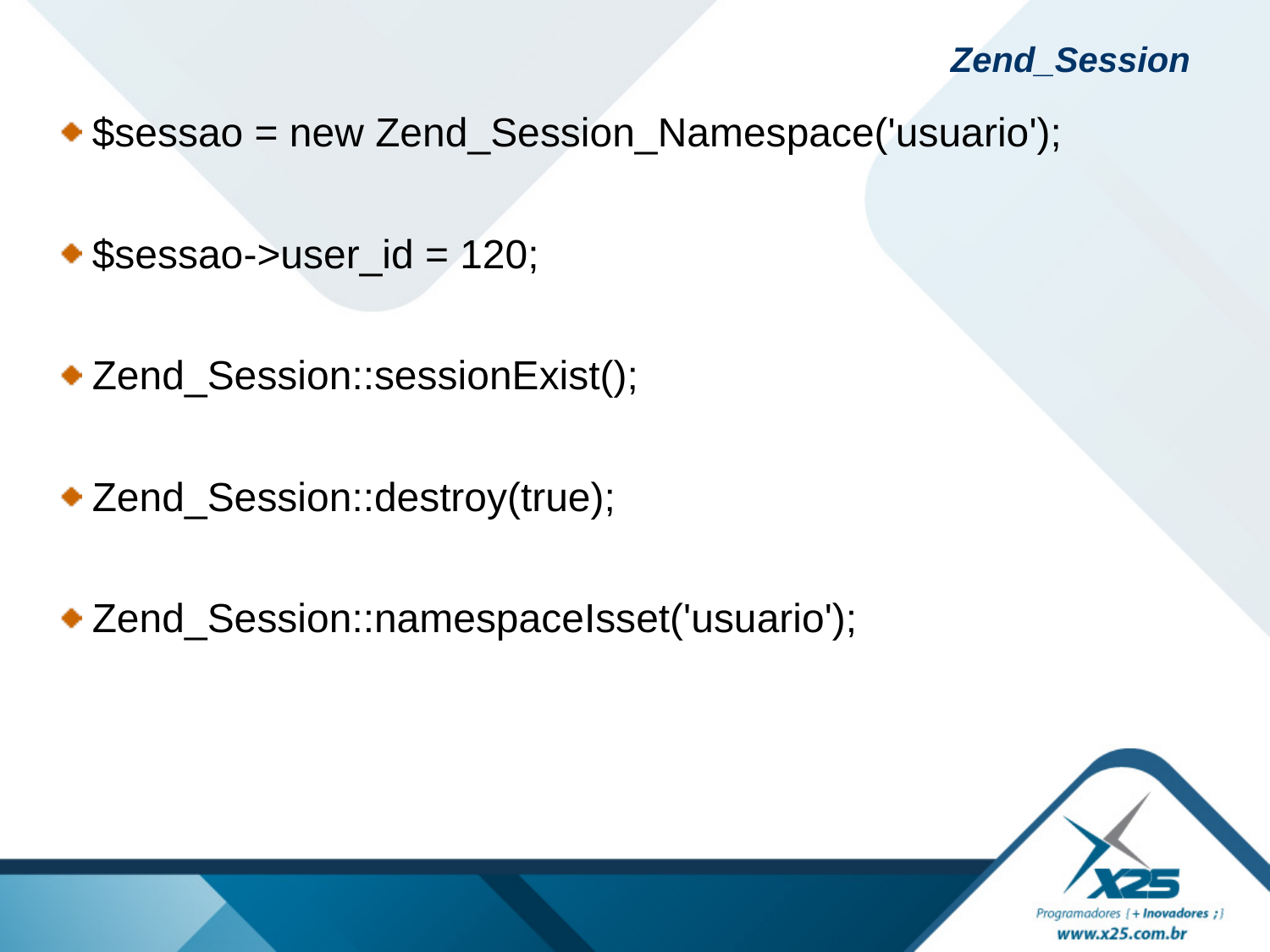

# Zend_Session
$sessao = new Zend_Session_Namespace('usuario');

$sessao->user_id = 120;

Zend_Session::sessionExist();

Zend_Session::destroy(true);

Zend_Session::namespaceIsset('usuario');